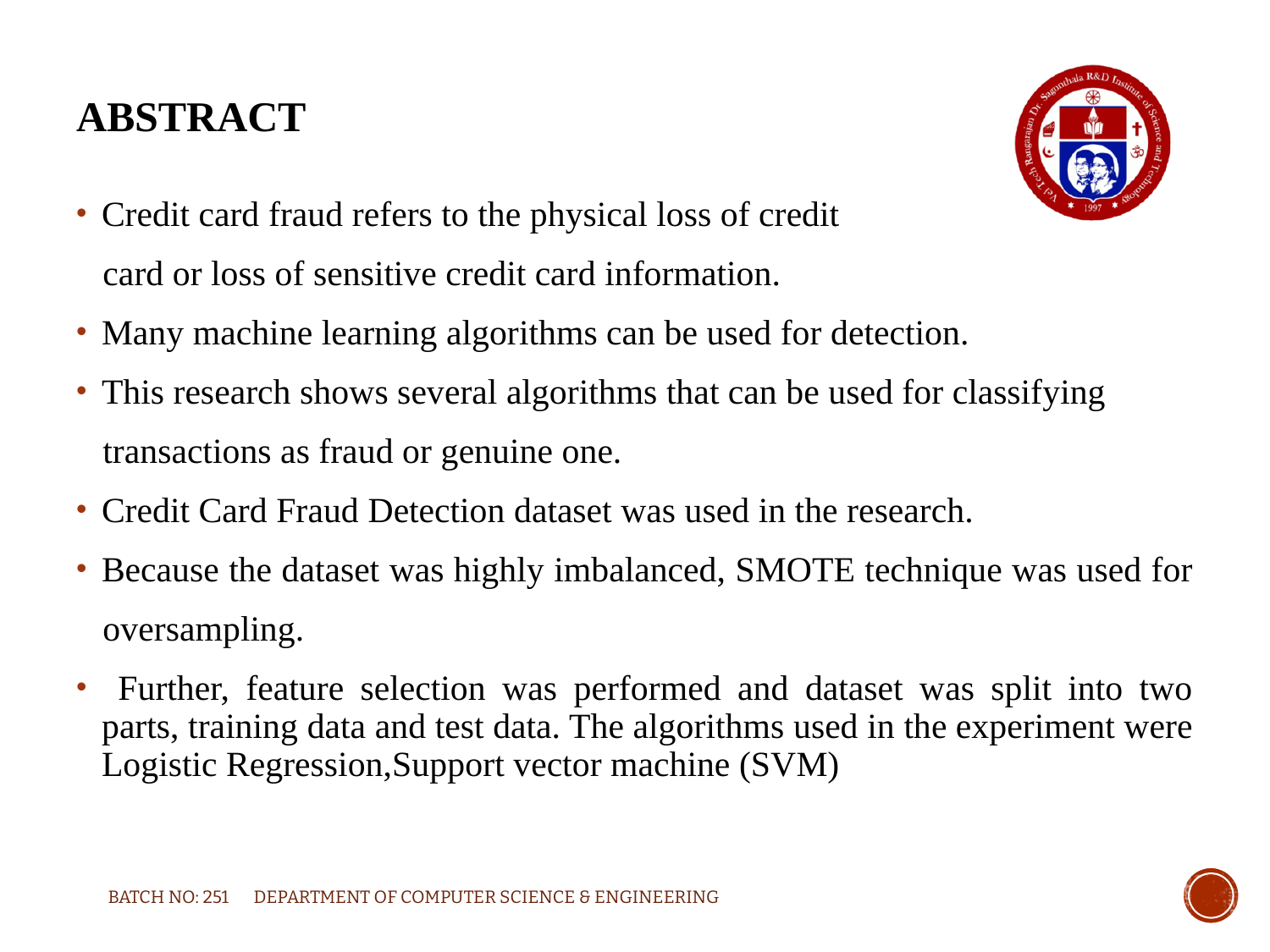

# ABSTRACT
Credit card fraud refers to the physical loss of credit
   card or loss of sensitive credit card information.
Many machine learning algorithms can be used for detection.
This research shows several algorithms that can be used for classifying
   transactions as fraud or genuine one.
Credit Card Fraud Detection dataset was used in the research.
Because the dataset was highly imbalanced, SMOTE technique was used for
   oversampling.
 Further, feature selection was performed and dataset was split into two parts, training data and test data. The algorithms used in the experiment were Logistic Regression,Support vector machine (SVM)

BATCH NO: 251       DEPARTMENT OF COMPUTER SCIENCE & ENGINEERING

3